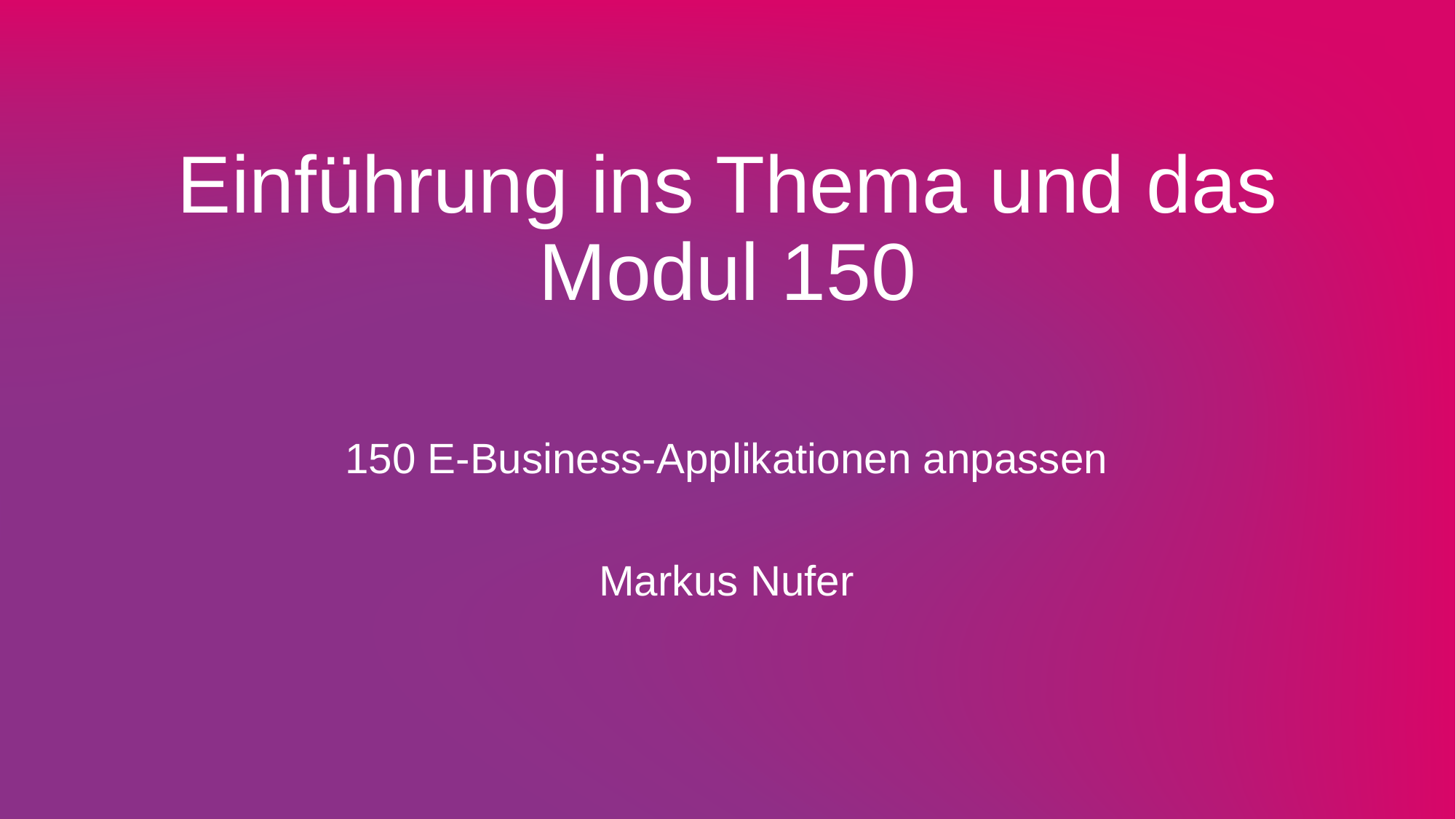

# Einführung ins Thema und das Modul 150
150 E-Business-Applikationen anpassen

Markus Nufer